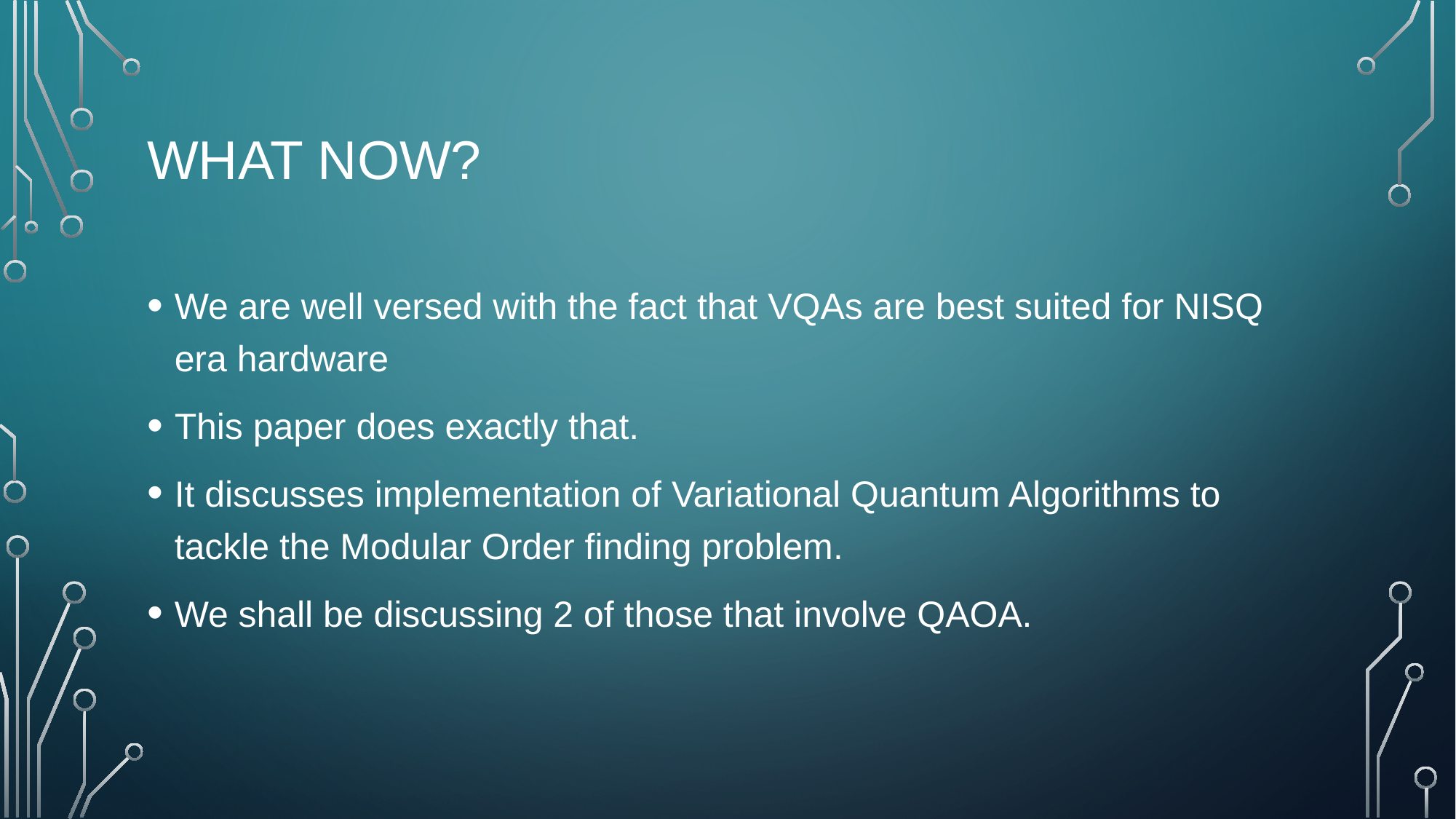

# What now?
We are well versed with the fact that VQAs are best suited for NISQ era hardware
This paper does exactly that.
It discusses implementation of Variational Quantum Algorithms to tackle the Modular Order finding problem.
We shall be discussing 2 of those that involve QAOA.